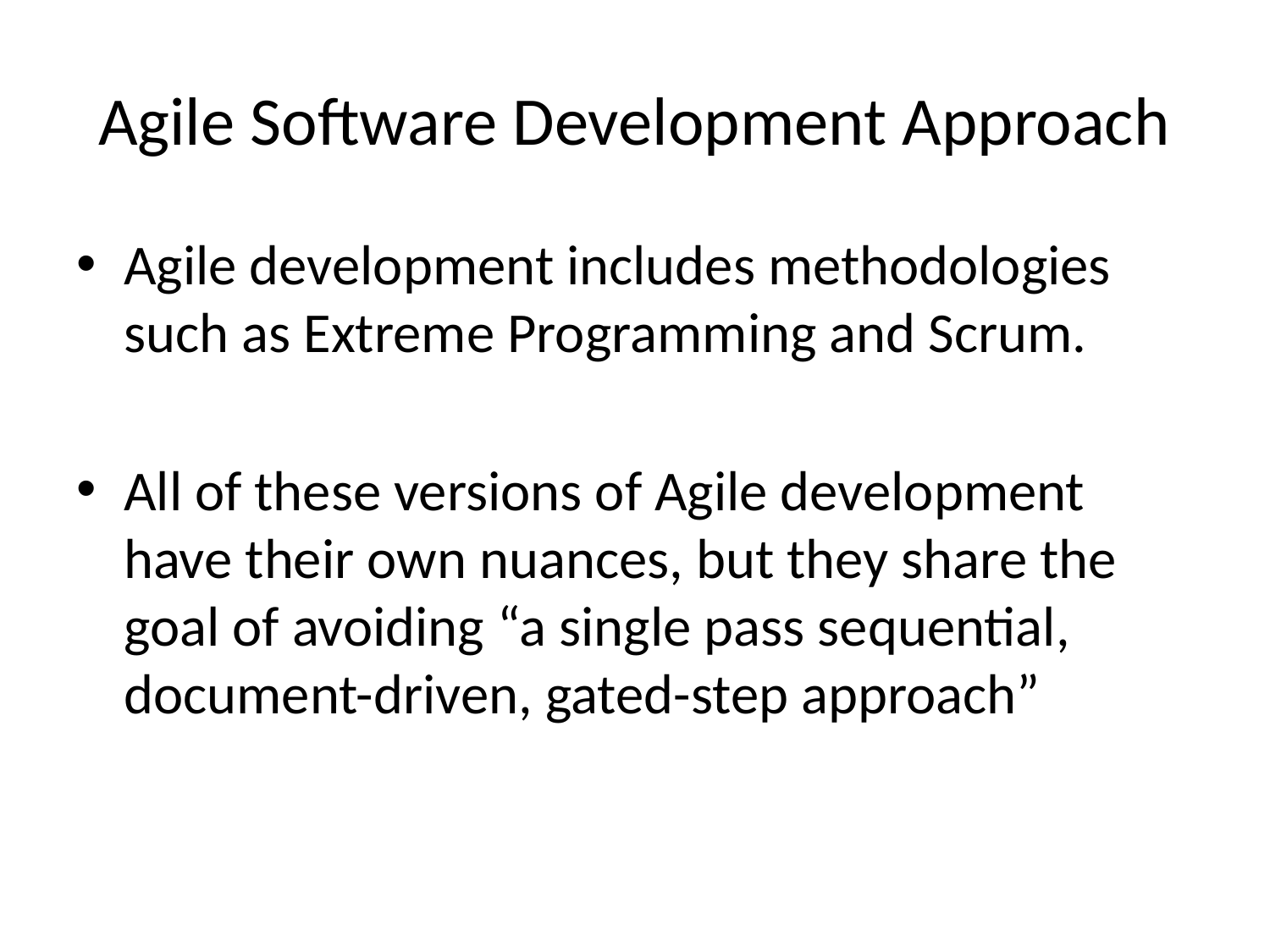

# Agile Software Development Approach
Agile development includes methodologies such as Extreme Programming and Scrum.

All of these versions of Agile development have their own nuances, but they share the goal of avoiding “a single pass sequential, document-driven, gated-step approach”